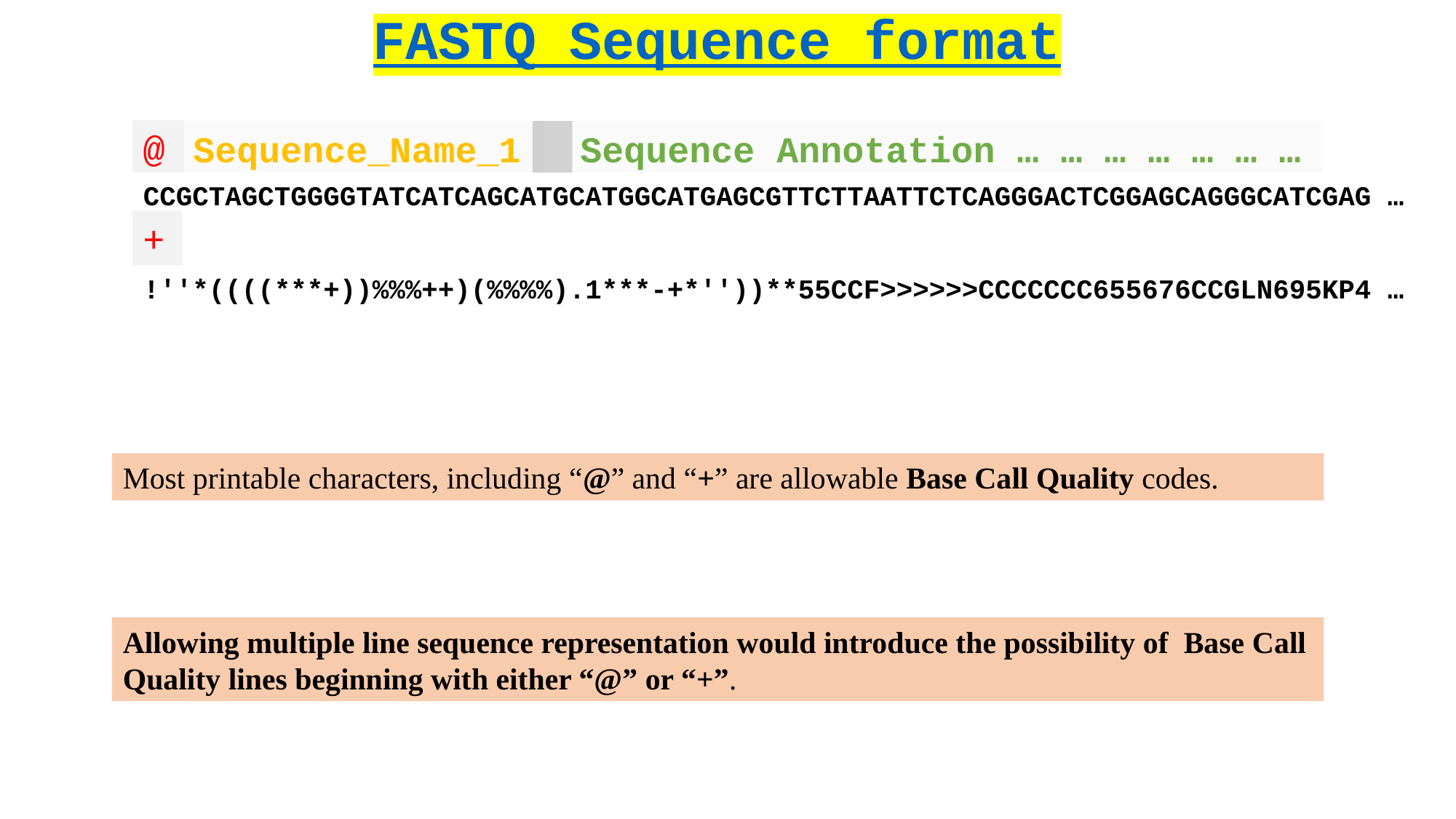

FASTQ Sequence format
>
@
Sequence_Name_1

Sequence Annotation … … … … … … …
CCGCTAGCTGGGGTATCATCAGCATGCATGGCATGAGCGTTCTTAATTCTCAGGGACTCGGAGCAGGGCATCGAG …
+
!''*((((***+))%%%++)(%%%%).1***-+*''))**55CCF>>>>>>CCCCCCC655676CCGLN695KP4 …
Most printable characters, including “@” and “+” are allowable Base Call Quality codes.
Allowing multiple line sequence representation would introduce the possibility of  Base Call Quality lines beginning with either “@” or “+”.